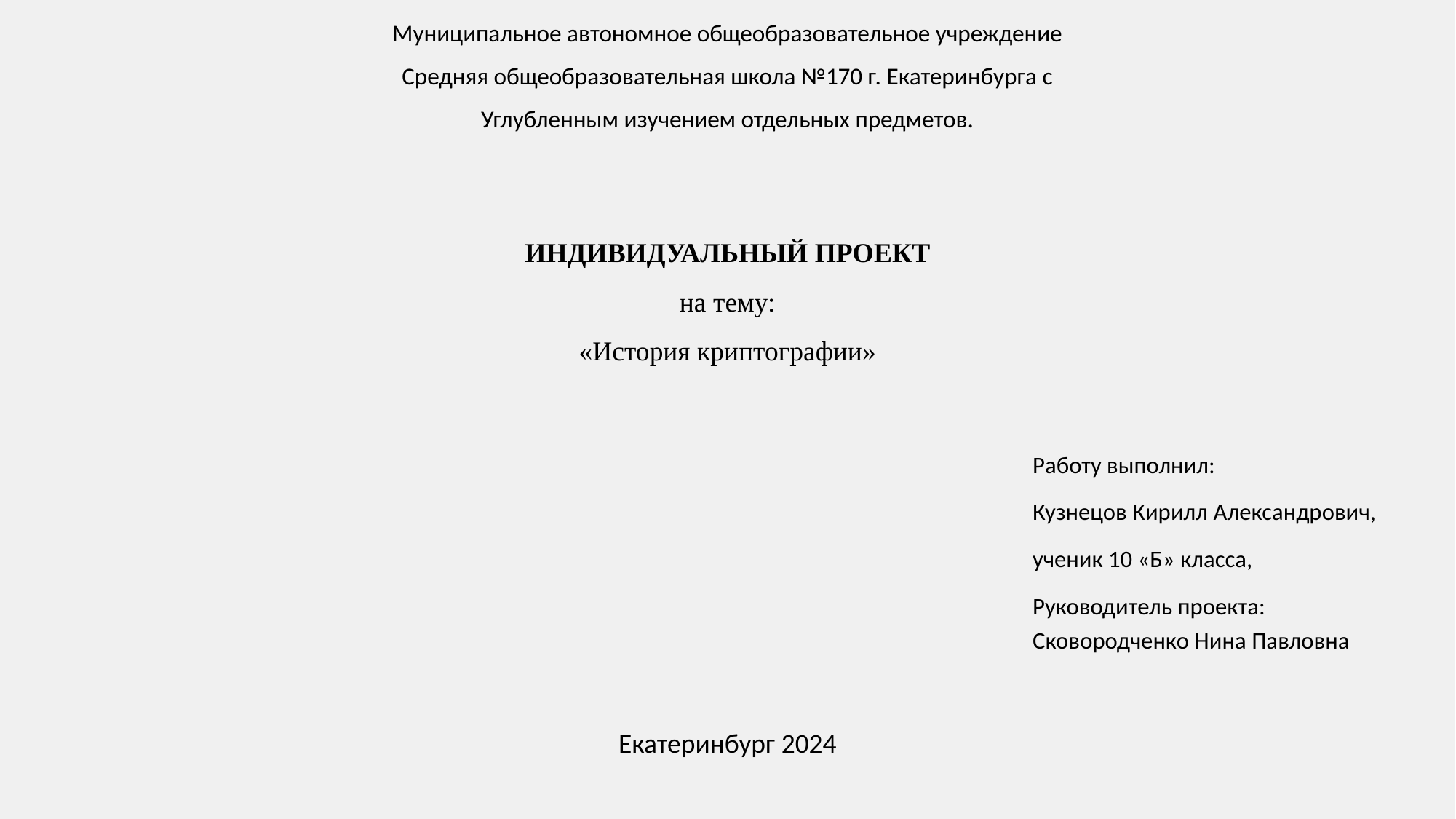

Муниципальное автономное общеобразовательное учреждение
Средняя общеобразовательная школа №170 г. Екатеринбурга с
Углубленным изучением отдельных предметов.
# ИНДИВИДУАЛЬНЫЙ ПРОЕКТ на тему: «История криптографии»
Работу выполнил:
Кузнецов Кирилл Александрович,
ученик 10 «Б» класса,
Руководитель проекта:
Сковородченко Нина Павловна

Екатеринбург 2024